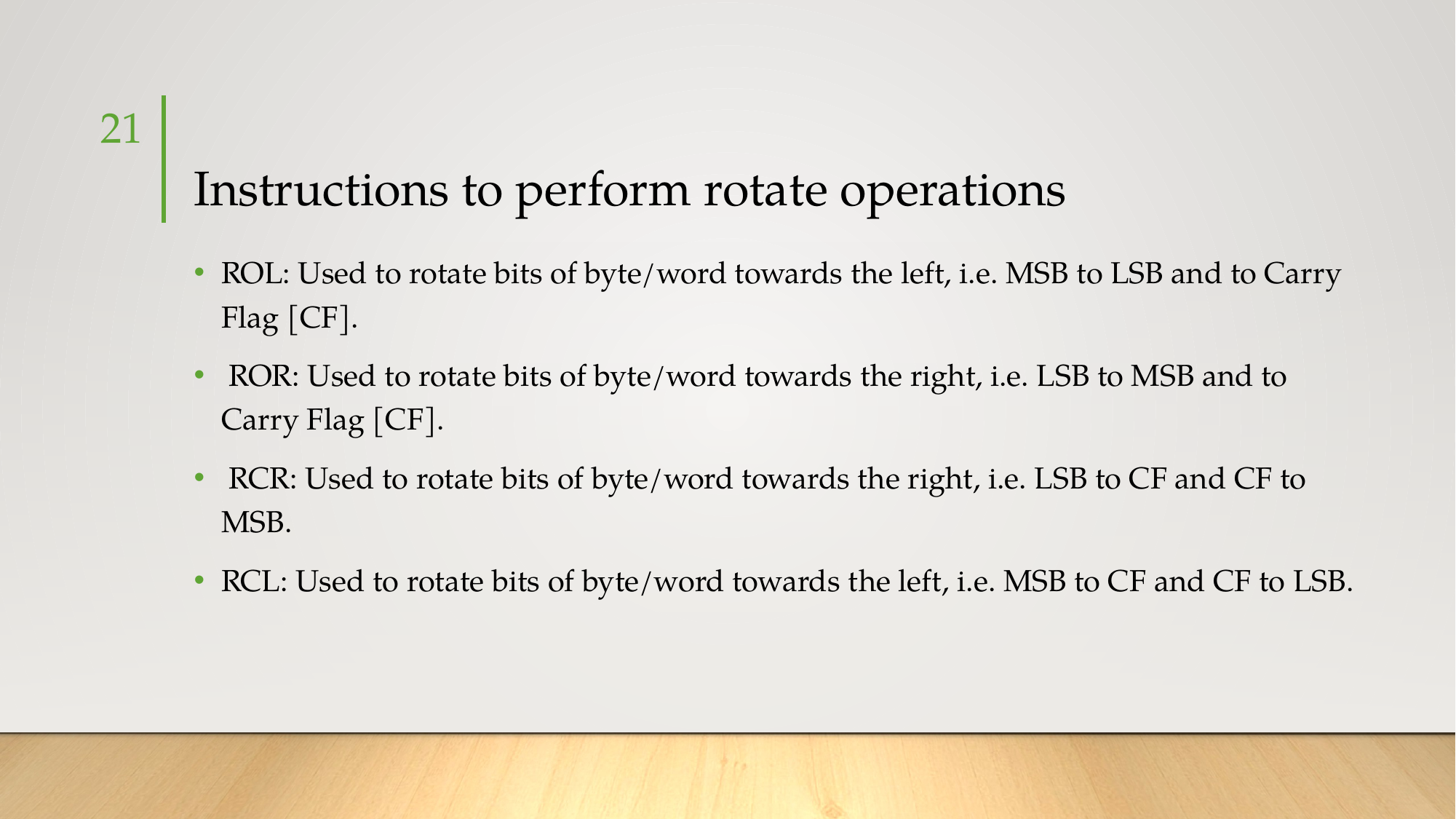

21
# Instructions to perform rotate operations
ROL: Used to rotate bits of byte/word towards the left, i.e. MSB to LSB and to Carry Flag [CF].
 ROR: Used to rotate bits of byte/word towards the right, i.e. LSB to MSB and to Carry Flag [CF].
 RCR: Used to rotate bits of byte/word towards the right, i.e. LSB to CF and CF to MSB.
RCL: Used to rotate bits of byte/word towards the left, i.e. MSB to CF and CF to LSB.